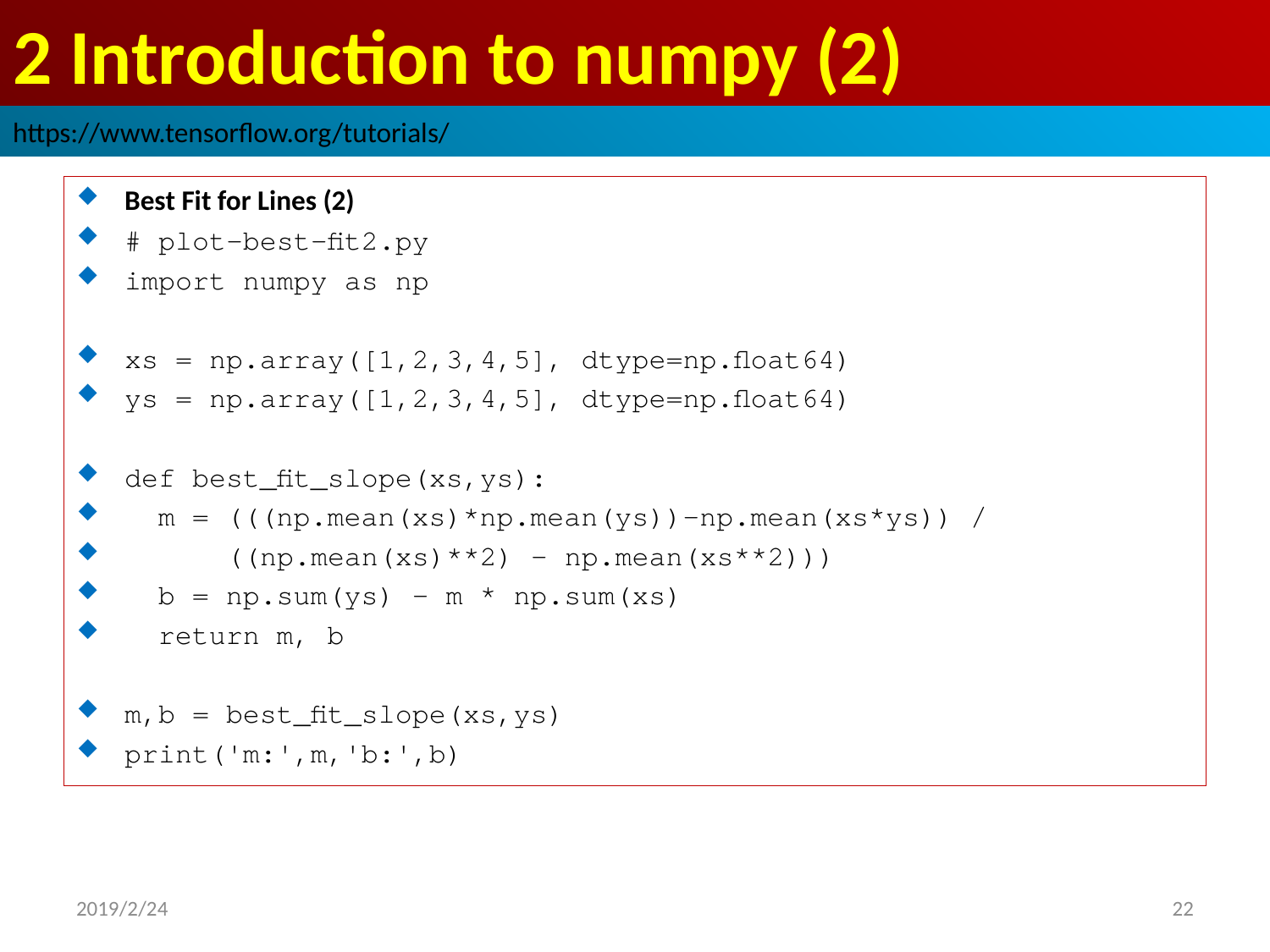

# 2 Introduction to numpy (2)
https://www.tensorflow.org/tutorials/
Best Fit for Lines (2)
# plot-best-fit2.py
import numpy as np

xs = np.array([1,2,3,4,5], dtype=np.float64)
ys = np.array([1,2,3,4,5], dtype=np.float64)

def best_fit_slope(xs,ys):
  m = (((np.mean(xs)*np.mean(ys))-np.mean(xs*ys)) /
      ((np.mean(xs)**2) - np.mean(xs**2)))
  b = np.sum(ys) - m * np.sum(xs)
  return m, b

m,b = best_fit_slope(xs,ys)
print('m:',m,'b:',b)
2019/2/24
22